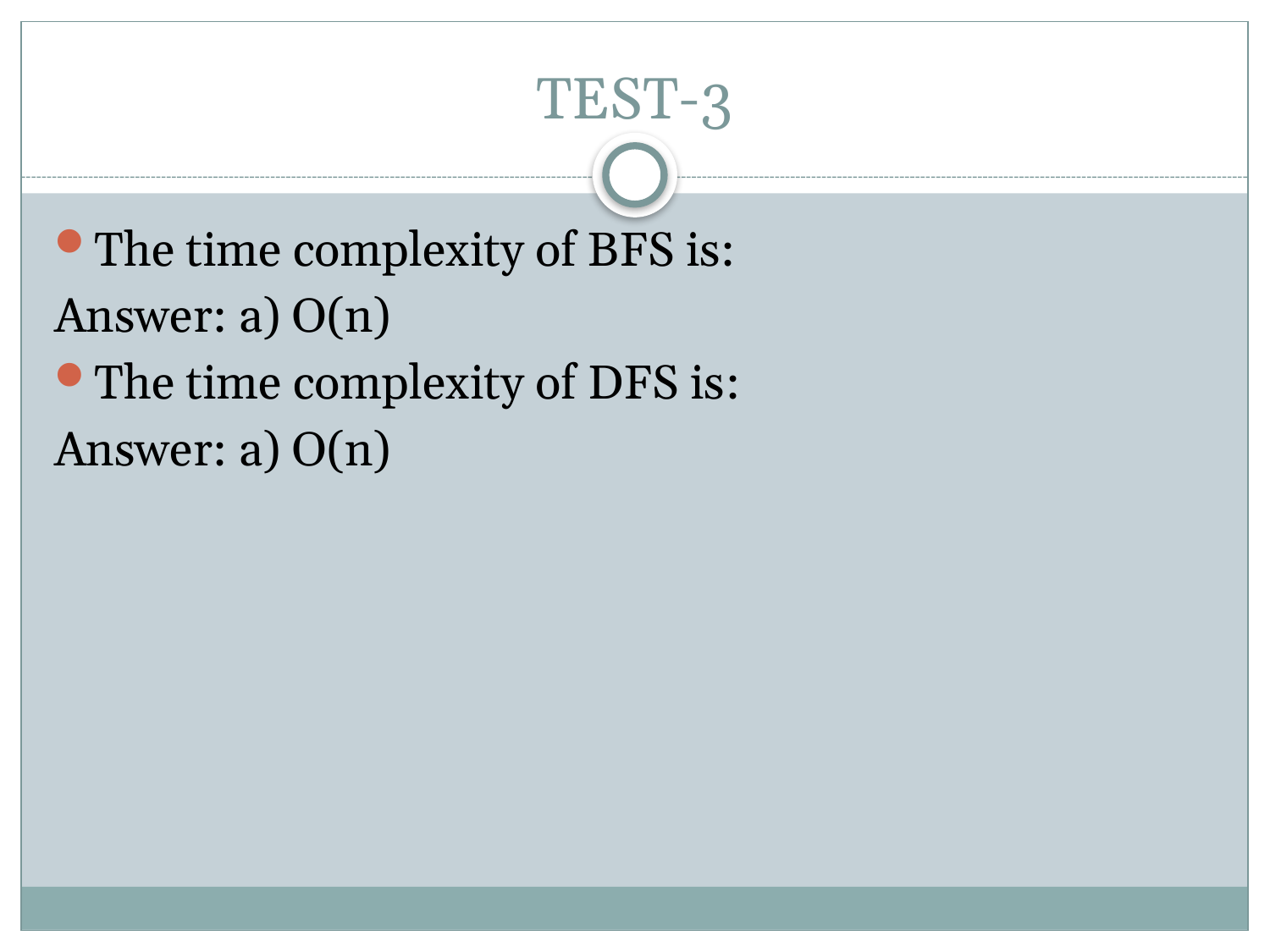

# TEST-3
The time complexity of BFS is:
Answer: a) O(n)
The time complexity of DFS is:
Answer: a) O(n)